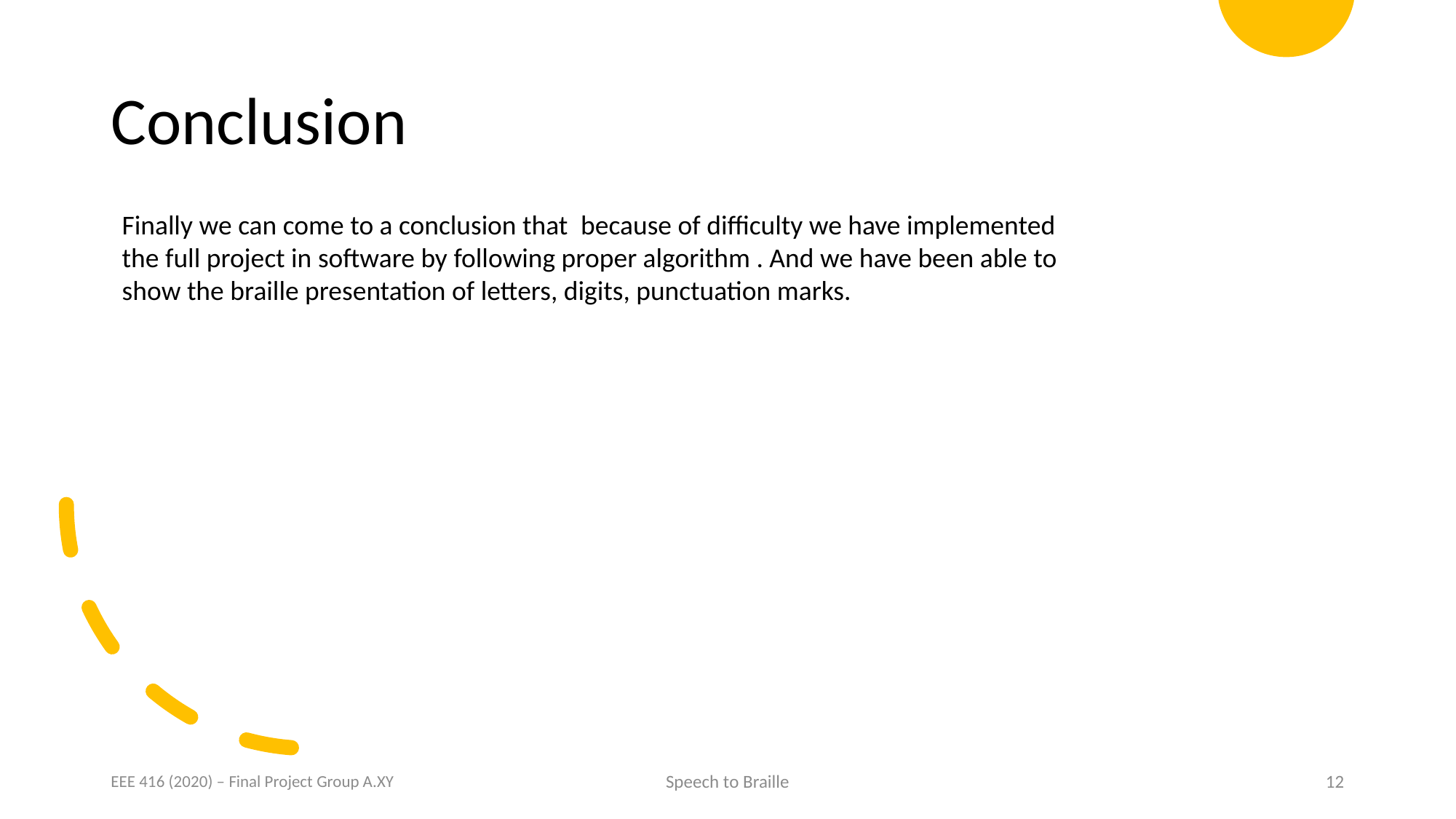

# Conclusion
Finally we can come to a conclusion that  because of difficulty we have implemented the full project in software by following proper algorithm . And we have been able to show the braille presentation of letters, digits, punctuation marks.

EEE 416 (2020) – Final Project Group A.XY
Speech to Braille
12